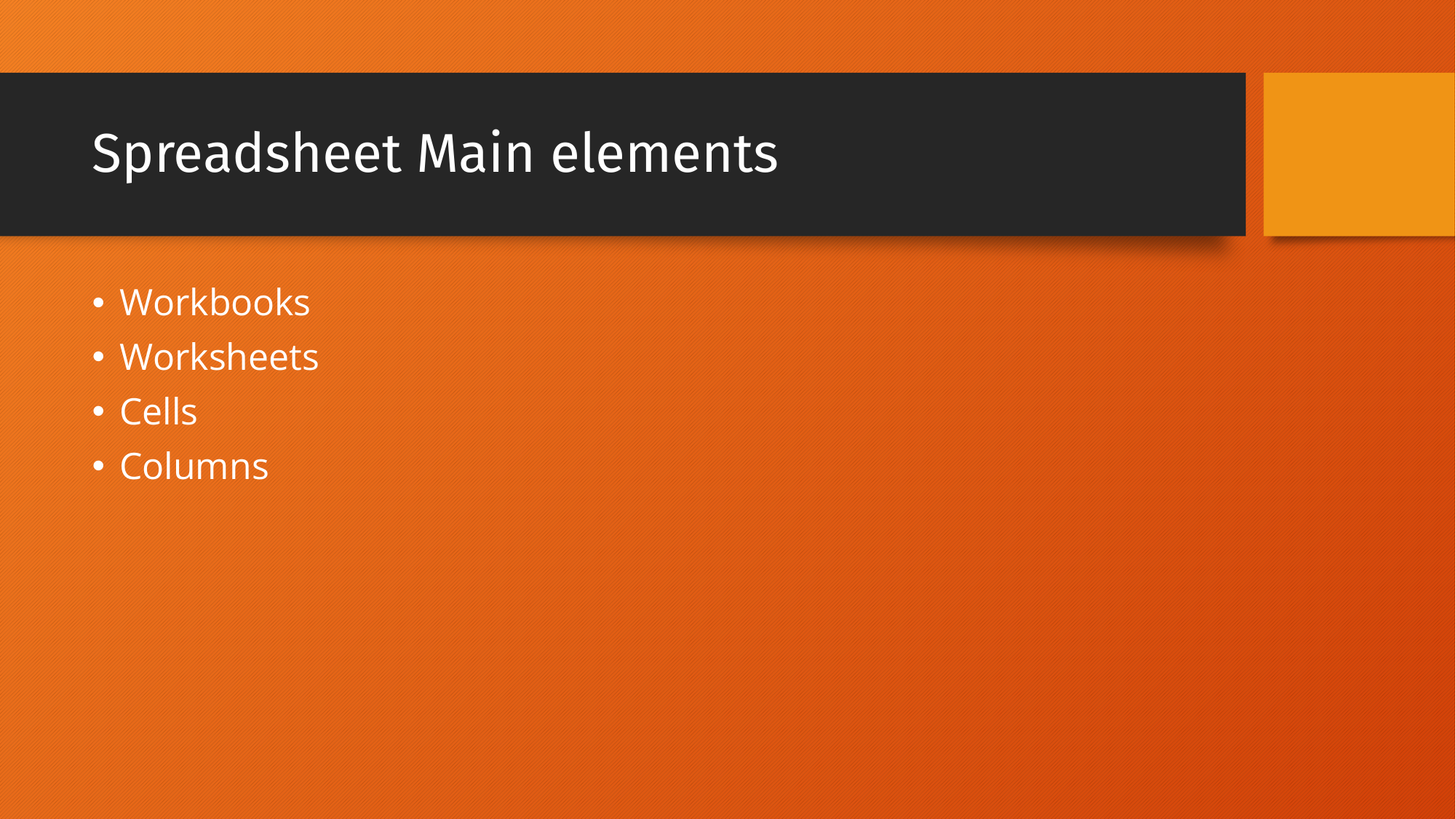

# Spreadsheet Main elements
Workbooks
Worksheets
Cells
Columns